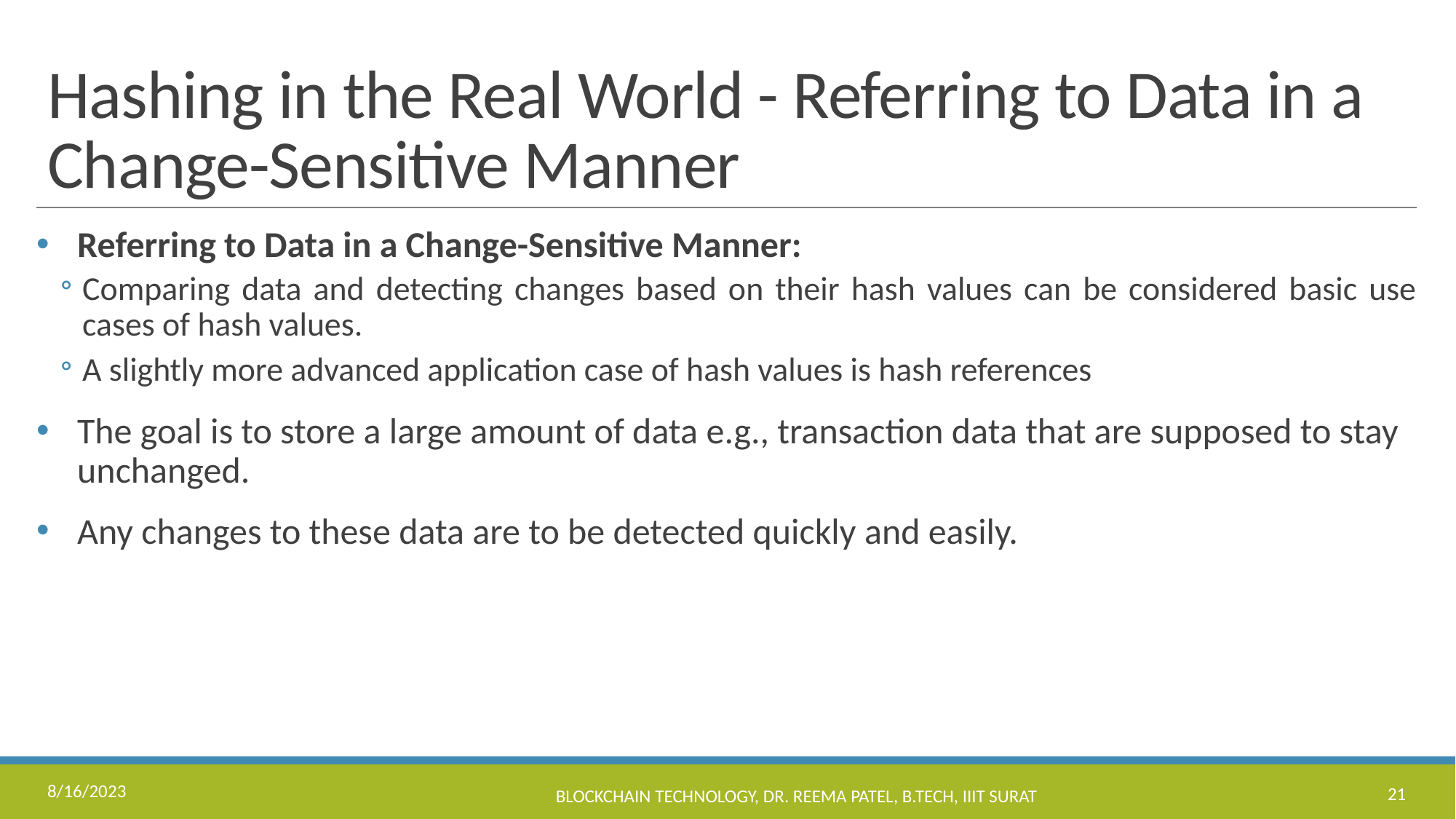

# Hashing in the Real World - Referring to Data in a Change-Sensitive Manner
Referring to Data in a Change-Sensitive Manner:
Comparing data and detecting changes based on their hash values can be considered basic use cases of hash values.
A slightly more advanced application case of hash values is hash references
The goal is to store a large amount of data e.g., transaction data that are supposed to stay unchanged.
Any changes to these data are to be detected quickly and easily.
8/16/2023
Blockchain Technology, Dr. Reema Patel, B.Tech, IIIT Surat
21